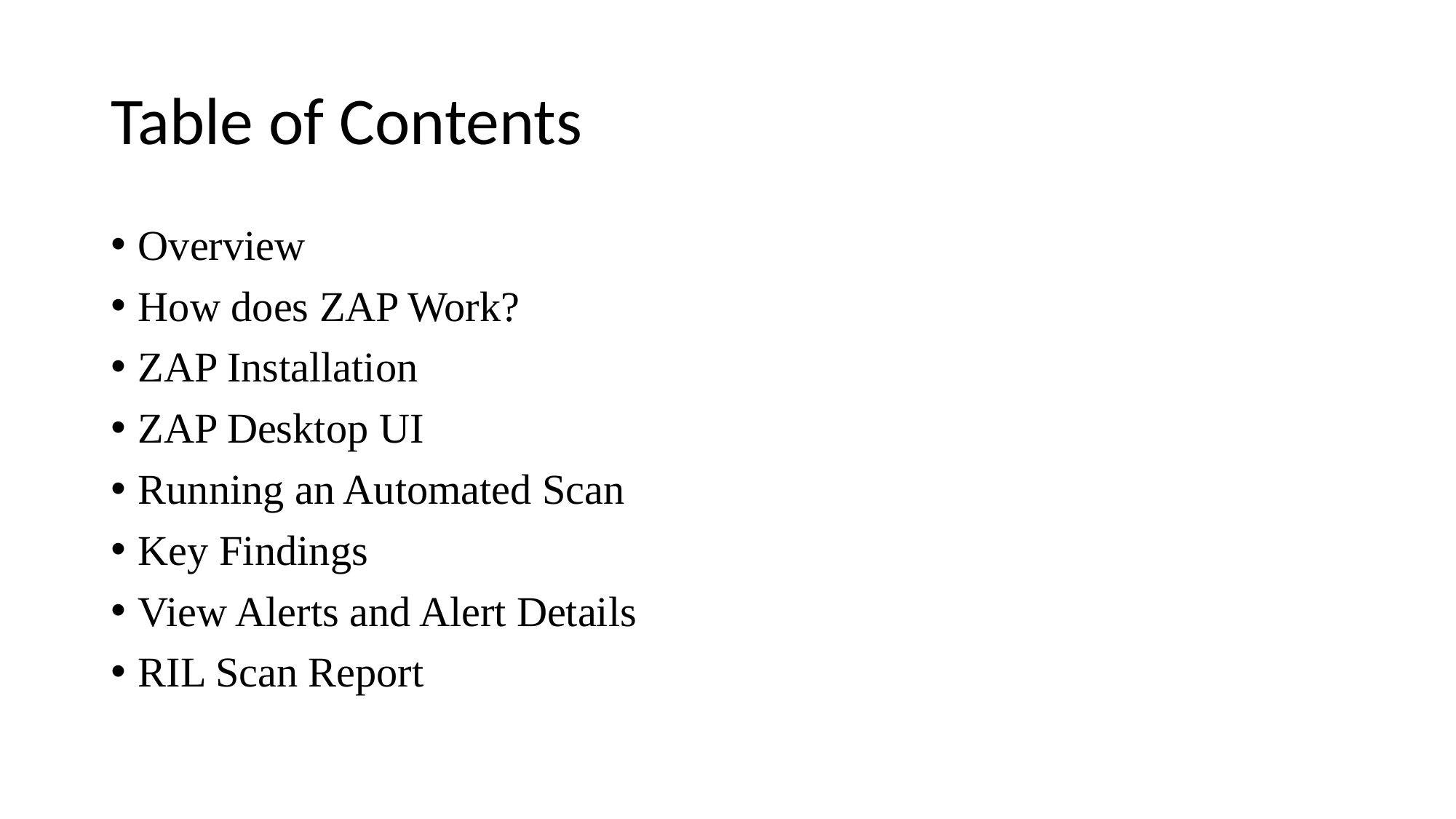

# Table of Contents
Overview
How does ZAP Work?
ZAP Installation
ZAP Desktop UI
Running an Automated Scan
Key Findings
View Alerts and Alert Details
RIL Scan Report